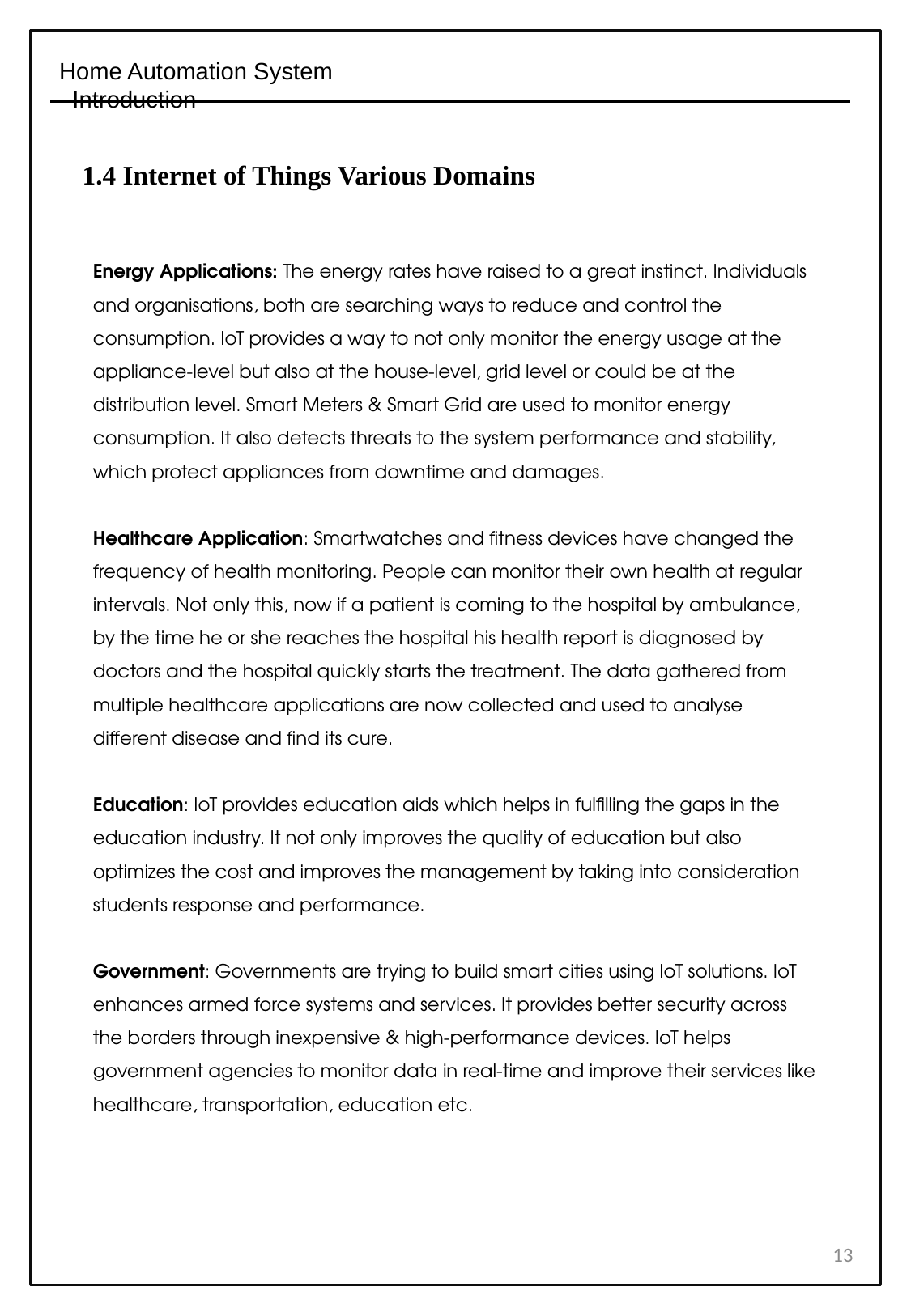

Home Automation System                                                                                  Introduction
      1.4 Internet of Things Various Domains
Energy Applications: The energy rates have raised to a great instinct. Individuals and organisations, both are searching ways to reduce and control the consumption. IoT provides a way to not only monitor the energy usage at the appliance-level but also at the house-level, grid level or could be at the distribution level. Smart Meters & Smart Grid are used to monitor energy consumption. It also detects threats to the system performance and stability, which protect appliances from downtime and damages.

Healthcare Application: Smartwatches and fitness devices have changed the frequency of health monitoring. People can monitor their own health at regular intervals. Not only this, now if a patient is coming to the hospital by ambulance, by the time he or she reaches the hospital his health report is diagnosed by doctors and the hospital quickly starts the treatment. The data gathered from multiple healthcare applications are now collected and used to analyse different disease and find its cure.

Education: IoT provides education aids which helps in fulfilling the gaps in the education industry. It not only improves the quality of education but also optimizes the cost and improves the management by taking into consideration students response and performance.

Government: Governments are trying to build smart cities using IoT solutions. IoT enhances armed force systems and services. It provides better security across the borders through inexpensive & high-performance devices. IoT helps government agencies to monitor data in real-time and improve their services like healthcare, transportation, education etc.

13